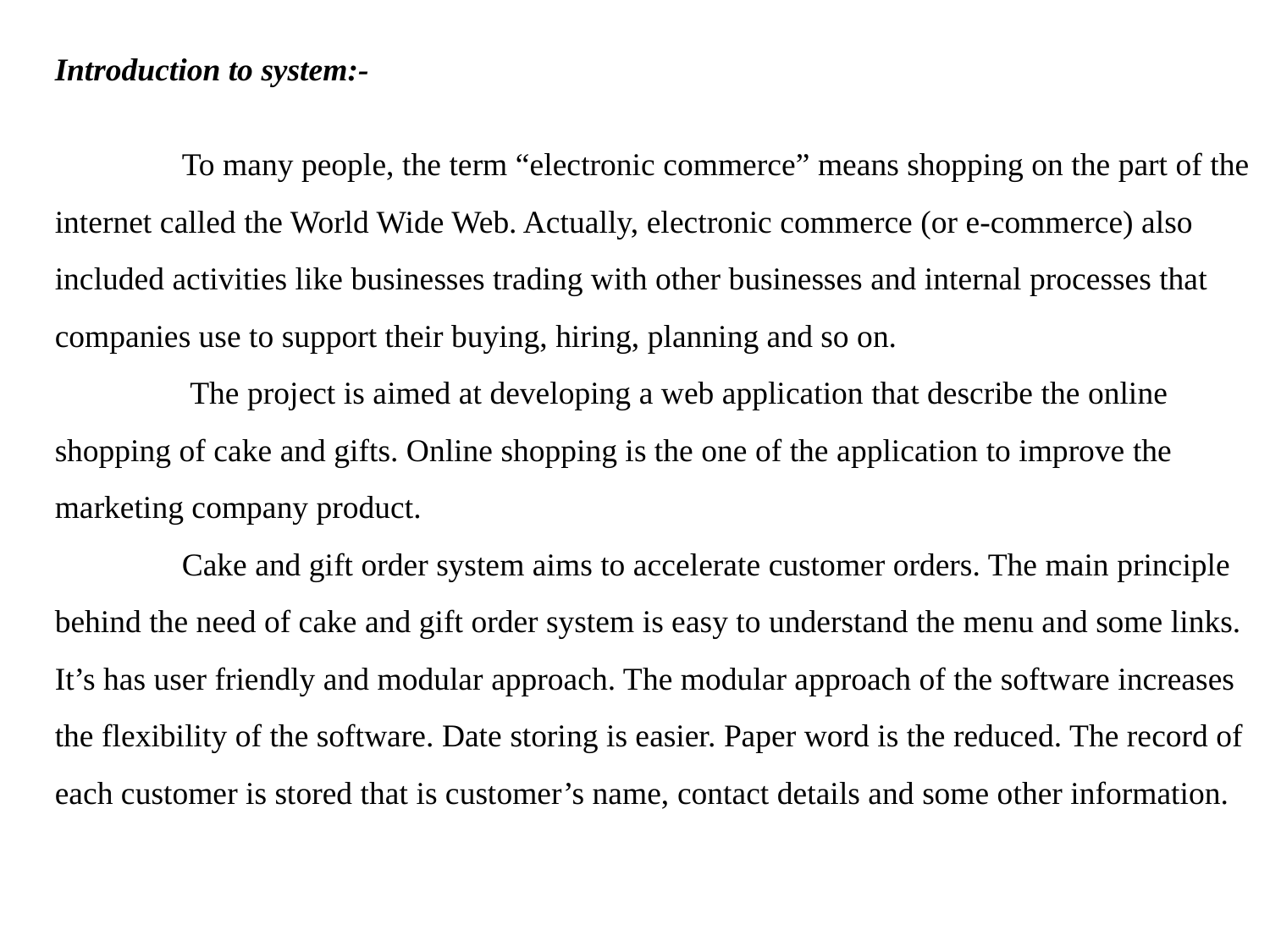

Introduction to system:-

	To many people, the term “electronic commerce” means shopping on the part of the internet called the World Wide Web. Actually, electronic commerce (or e-commerce) also included activities like businesses trading with other businesses and internal processes that companies use to support their buying, hiring, planning and so on.
       	 The project is aimed at developing a web application that describe the online shopping of cake and gifts. Online shopping is the one of the application to improve the marketing company product.
   	Cake and gift order system aims to accelerate customer orders. The main principle behind the need of cake and gift order system is easy to understand the menu and some links. It’s has user friendly and modular approach. The modular approach of the software increases the flexibility of the software. Date storing is easier. Paper word is the reduced. The record of each customer is stored that is customer’s name, contact details and some other information.